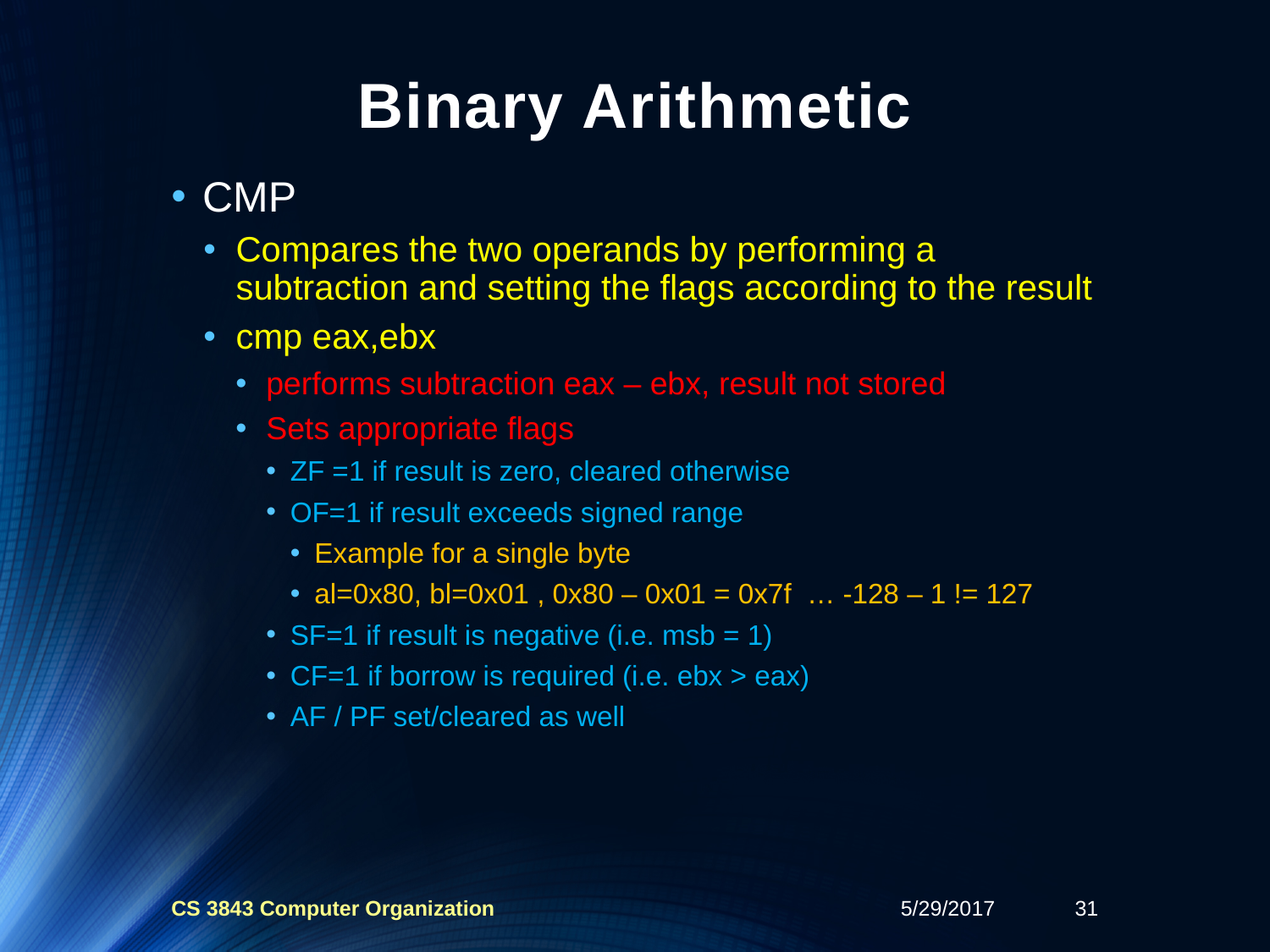

# Binary Arithmetic
CMP
Compares the two operands by performing a subtraction and setting the flags according to the result
cmp eax,ebx
performs subtraction eax – ebx, result not stored
Sets appropriate flags
ZF =1 if result is zero, cleared otherwise
OF=1 if result exceeds signed range
Example for a single byte
al=0x80, bl=0x01 , 0x80 – 0x01 = 0x7f  … -128 – 1 != 127
SF=1 if result is negative (i.e. msb = 1)
CF=1 if borrow is required (i.e. ebx > eax)
AF / PF set/cleared as well
CS 3843 Computer Organization
5/29/2017
31